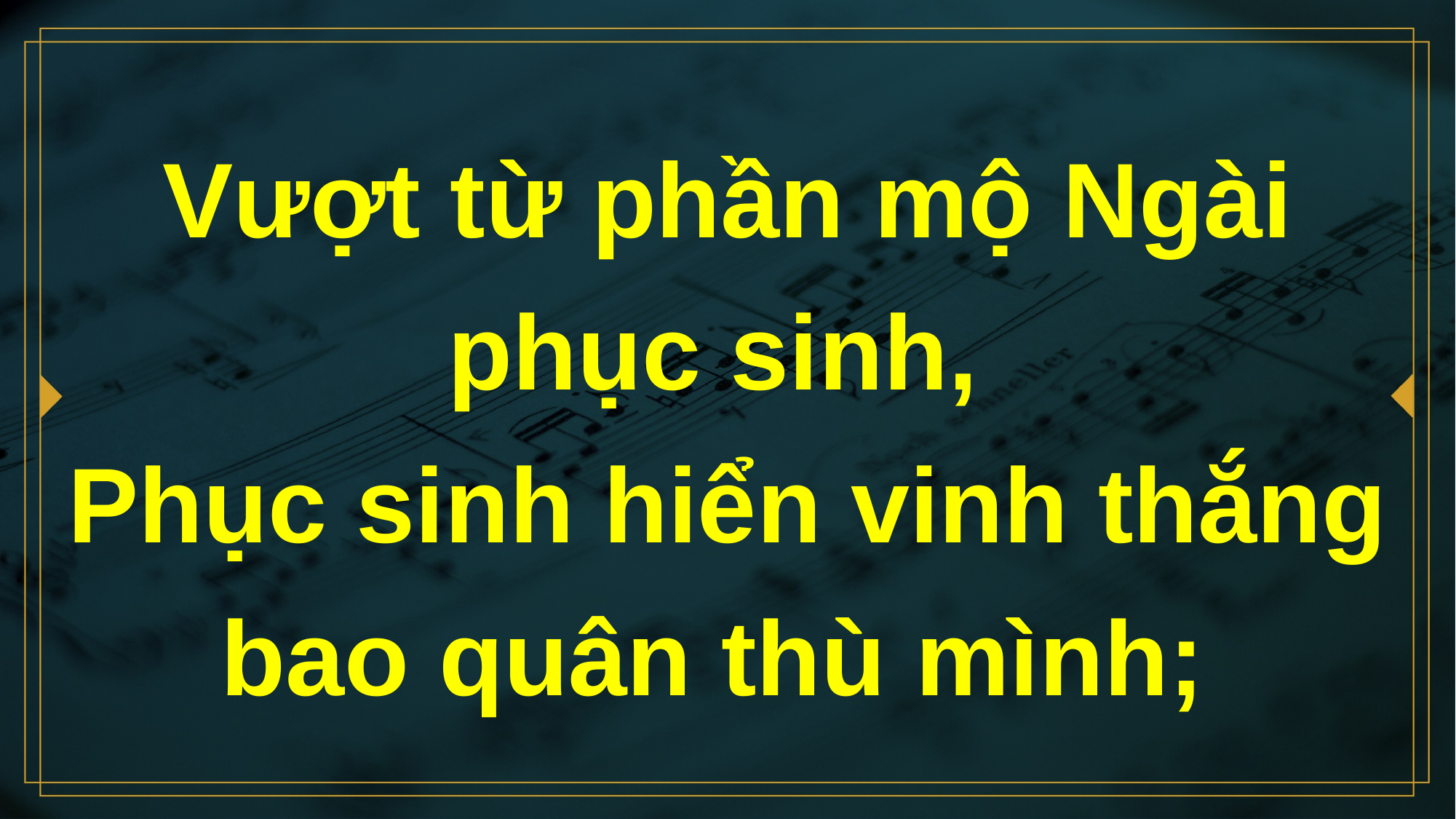

# Vượt từ phần mộ Ngài phục sinh, Phục sinh hiển vinh thắng bao quân thù mình;